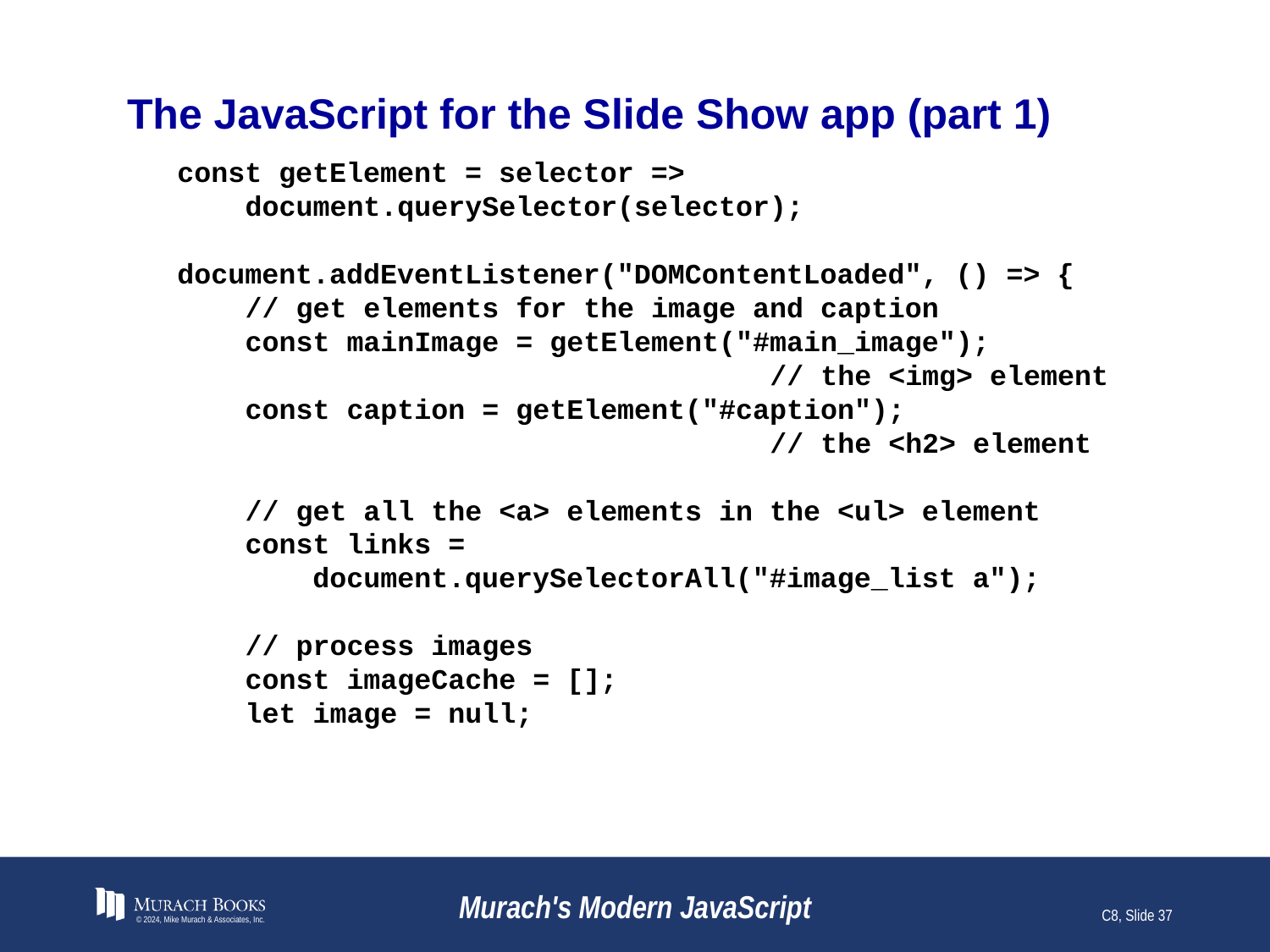

# The JavaScript for the Slide Show app (part 1)
const getElement = selector =>
    document.querySelector(selector);

document.addEventListener("DOMContentLoaded", () => {
    // get elements for the image and caption
    const mainImage = getElement("#main_image");
                                   // the <img> element
    const caption = getElement("#caption");
                                   // the <h2> element

    // get all the <a> elements in the <ul> element
    const links =
        document.querySelectorAll("#image_list a");

    // process images
    const imageCache = [];
    let image = null;

© 2024, Mike Murach & Associates, Inc.
Murach's Modern JavaScript

C8, Slide 37